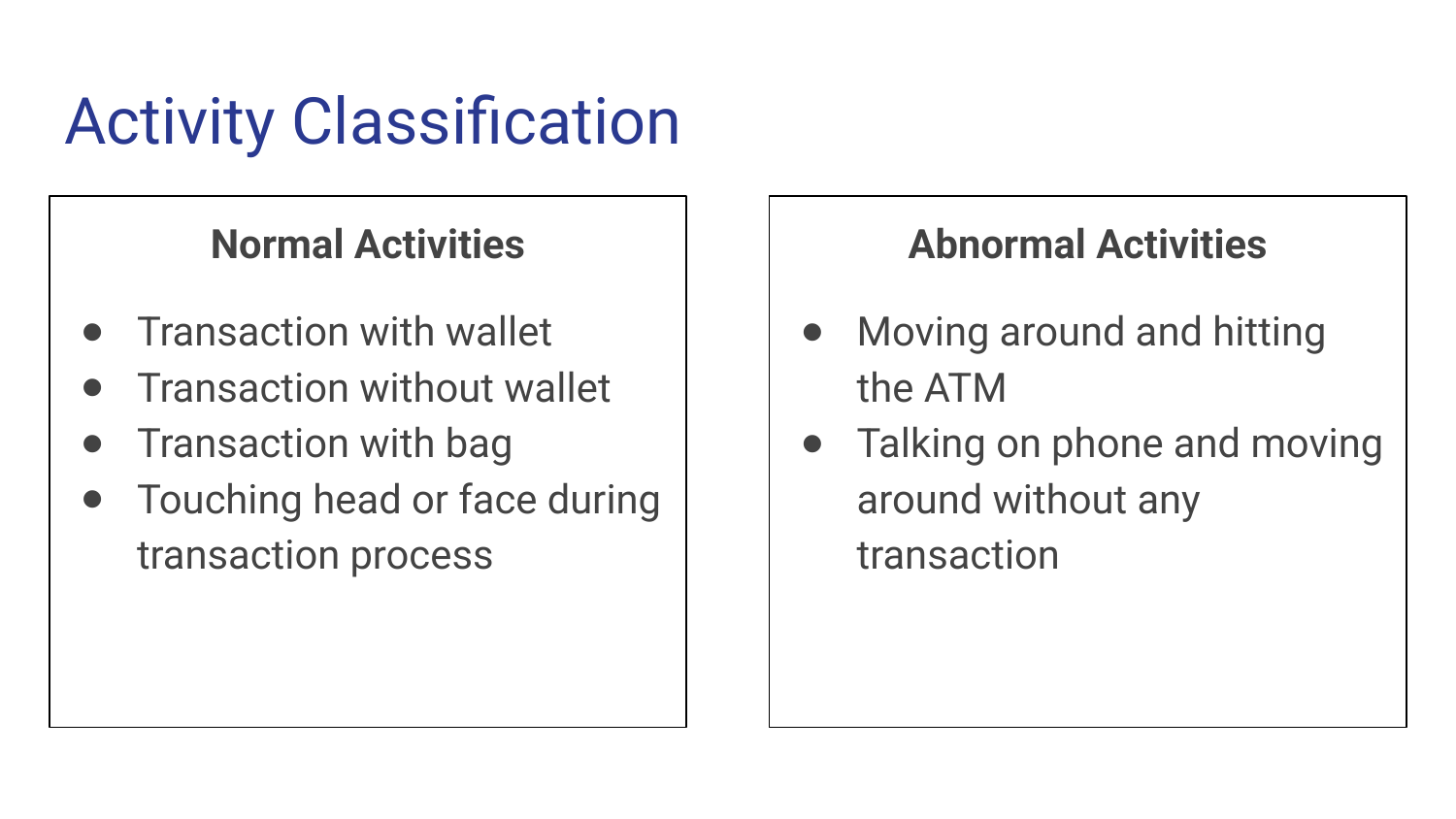

# Activity Classification
Normal Activities
Transaction with wallet
Transaction without wallet
Transaction with bag
Touching head or face during transaction process
Abnormal Activities
Moving around and hitting the ATM
Talking on phone and moving around without any transaction